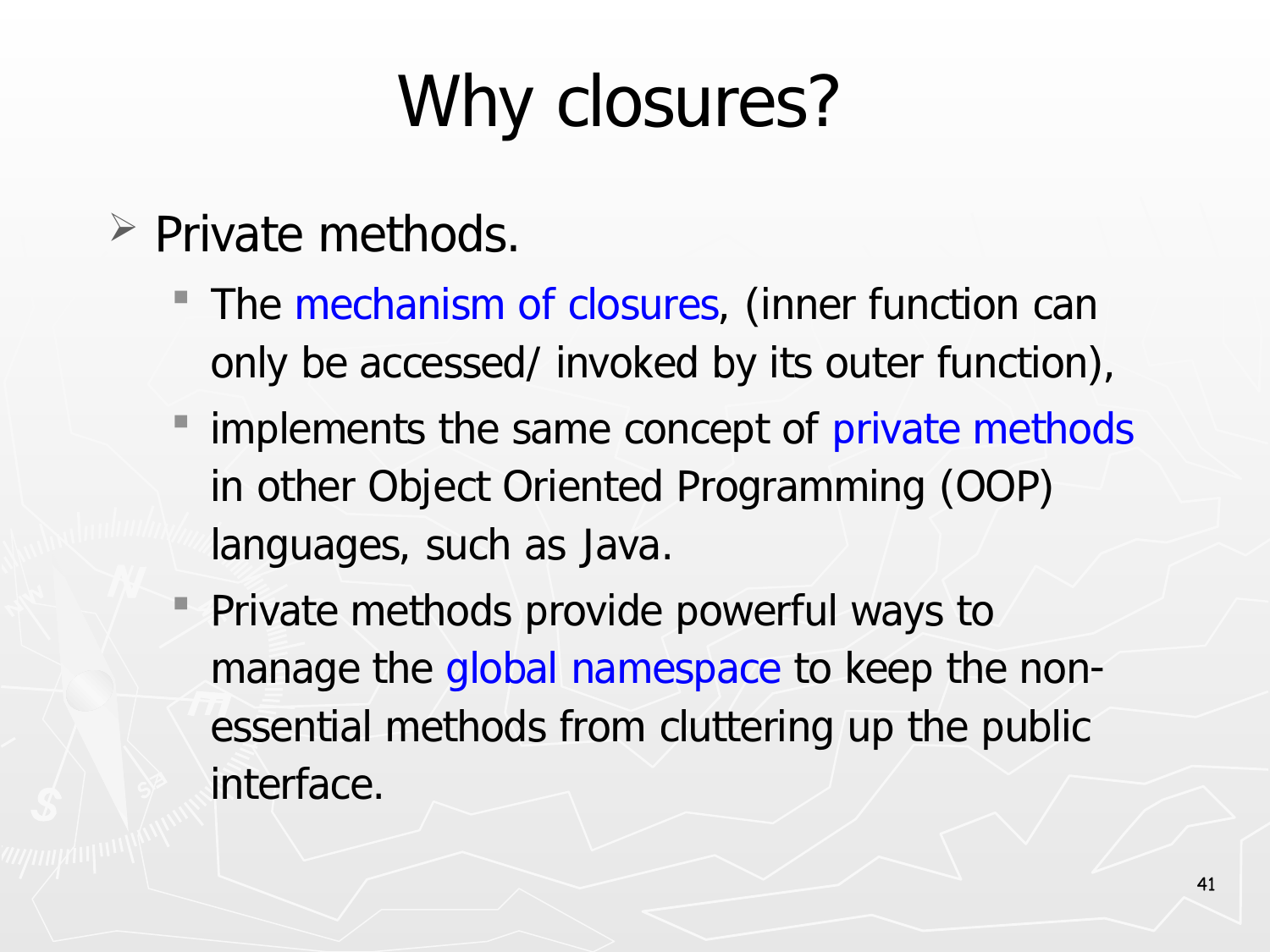

# Why closures?
Private methods.
The mechanism of closures, (inner function can only be accessed/ invoked by its outer function),
implements the same concept of private methods in other Object Oriented Programming (OOP) languages, such as Java.
Private methods provide powerful ways to manage the global namespace to keep the non-essential methods from cluttering up the public interface.
41